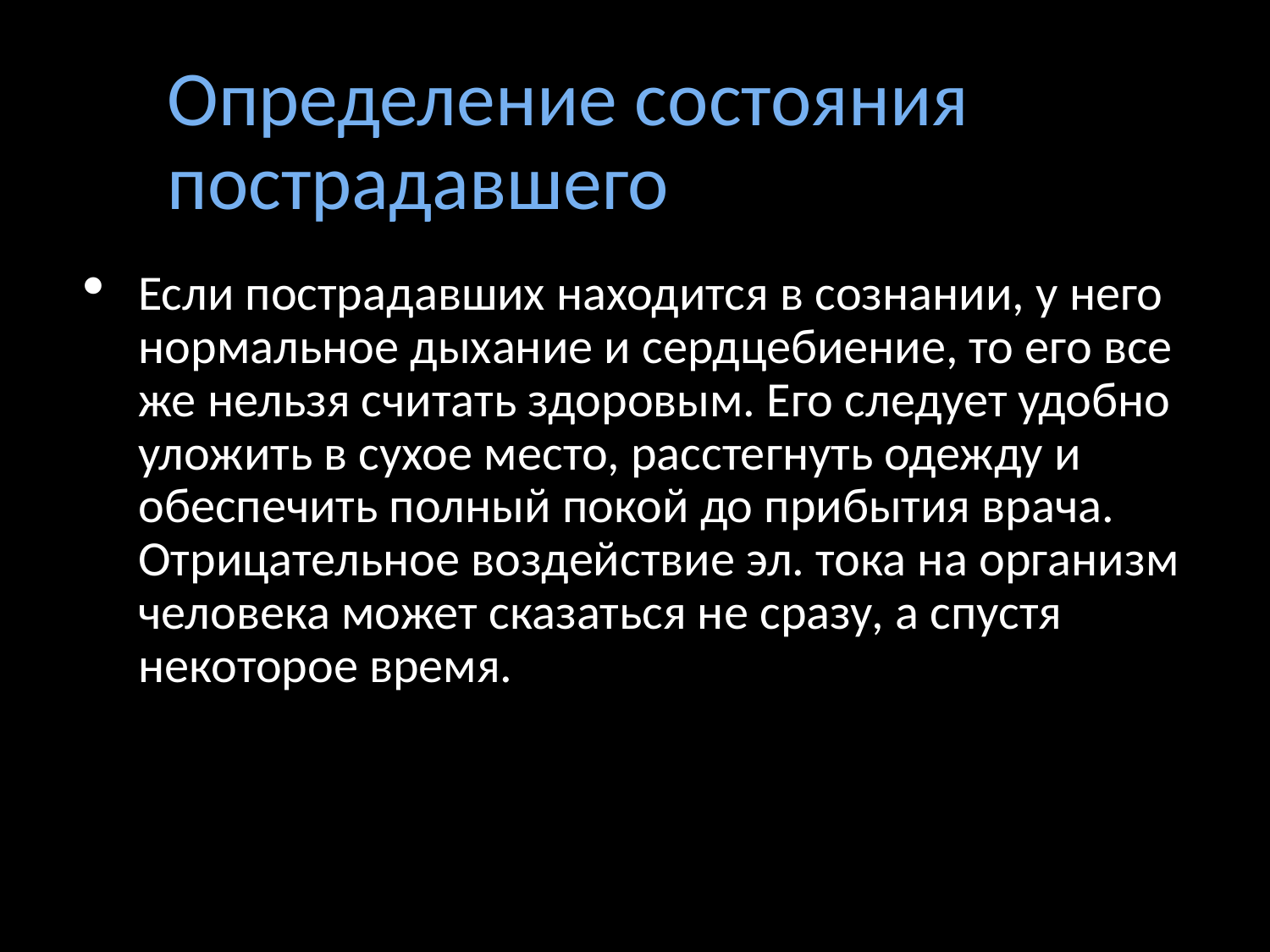

# Определение состояния пострадавшего
Если пострадавших находится в сознании, у него нормальное дыхание и сердцебиение, то его все же нельзя считать здоровым. Его следует удобно уложить в сухое место, расстегнуть одежду и обеспечить полный покой до прибытия врача. Отрицательное воздействие эл. тока на организм человека может сказаться не сразу, а спустя некоторое время.